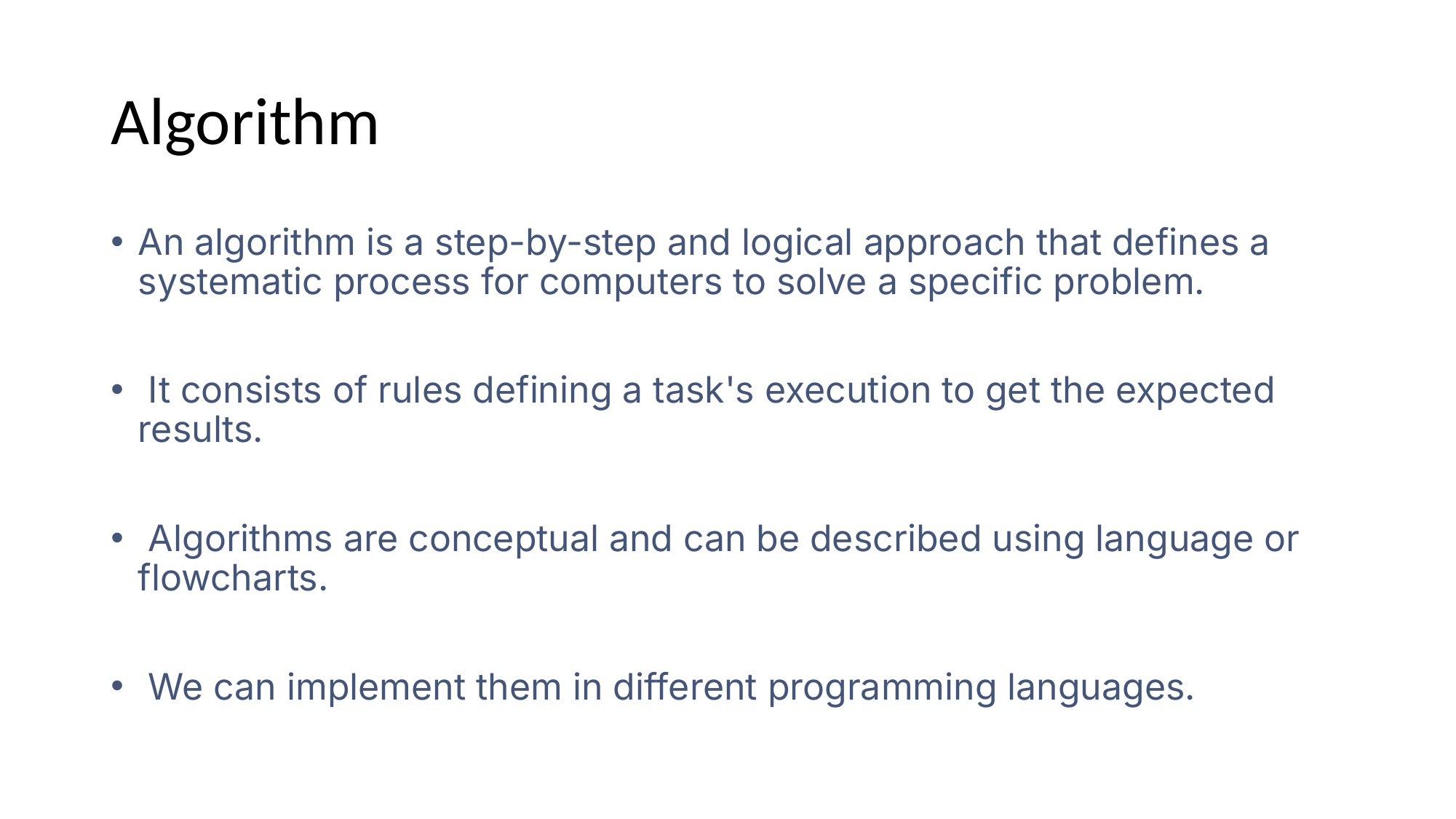

# Algorithm
An algorithm is a step-by-step and logical approach that defines a systematic process for computers to solve a specific problem.

 It consists of rules defining a task's execution to get the expected results.

 Algorithms are conceptual and can be described using language or flowcharts.

 We can implement them in different programming languages.